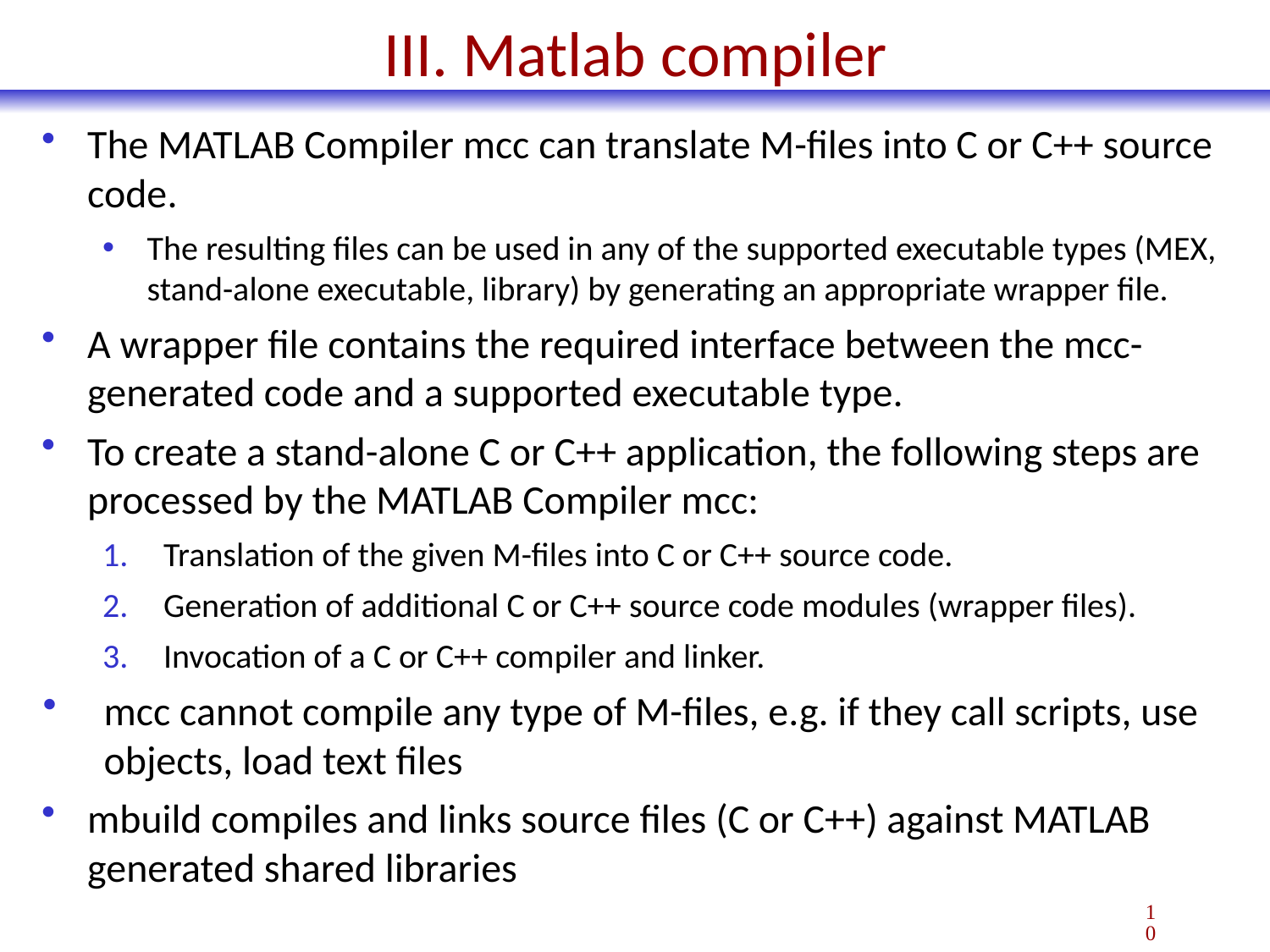

# III. Matlab compiler
The MATLAB Compiler mcc can translate M-files into C or C++ source code.
The resulting files can be used in any of the supported executable types (MEX, stand-alone executable, library) by generating an appropriate wrapper file.
A wrapper file contains the required interface between the mcc-generated code and a supported executable type.
To create a stand-alone C or C++ application, the following steps are processed by the MATLAB Compiler mcc:
Translation of the given M-files into C or C++ source code.
Generation of additional C or C++ source code modules (wrapper files).
Invocation of a C or C++ compiler and linker.
mcc cannot compile any type of M-files, e.g. if they call scripts, use objects, load text files
mbuild compiles and links source files (C or C++) against MATLAB generated shared libraries
10